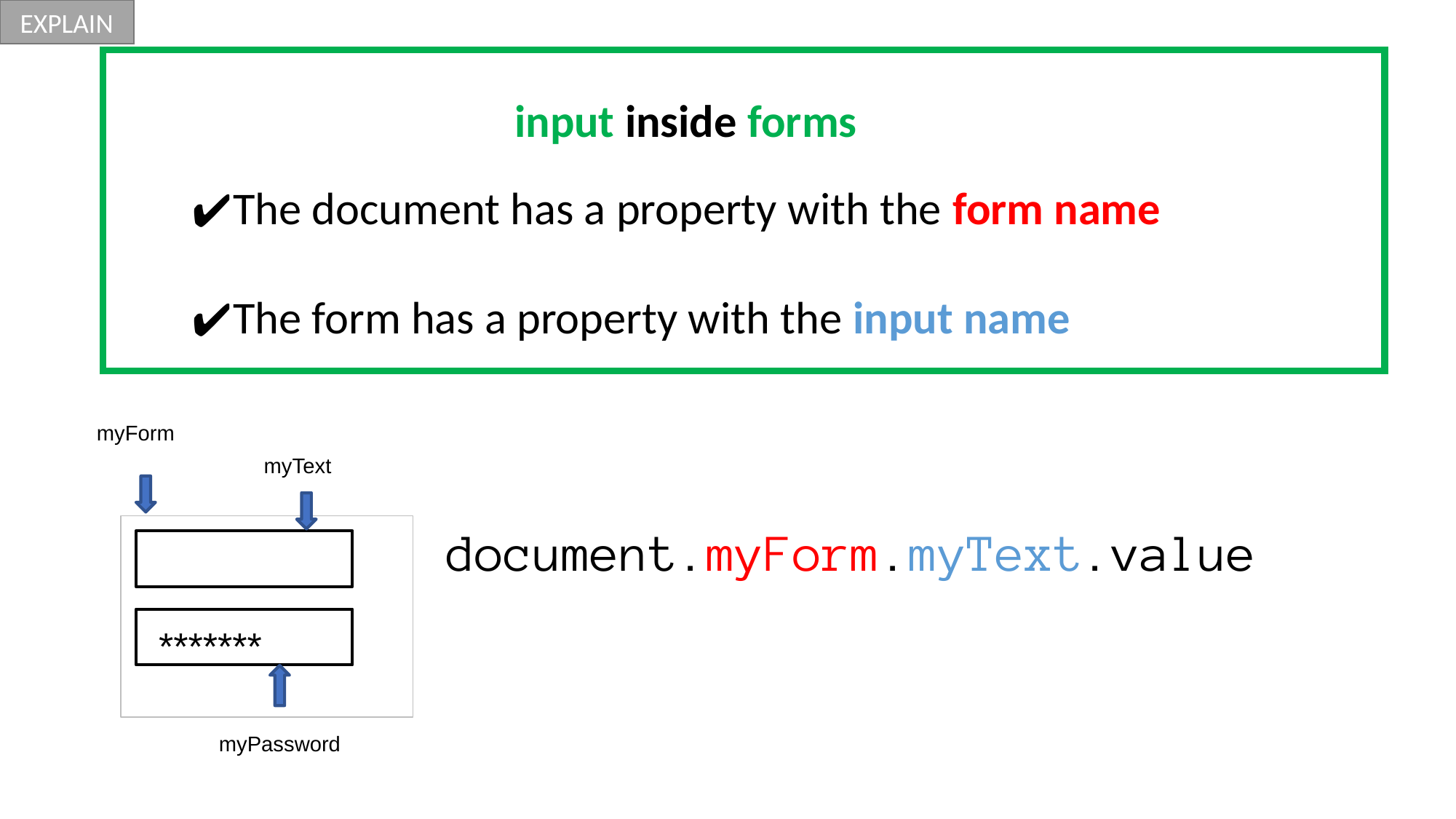

EXPLAIN

input inside forms

The document has a property with the form name

The form has a property with the input name
myForm
myText

document.myForm.myText.value

*******

myPassword